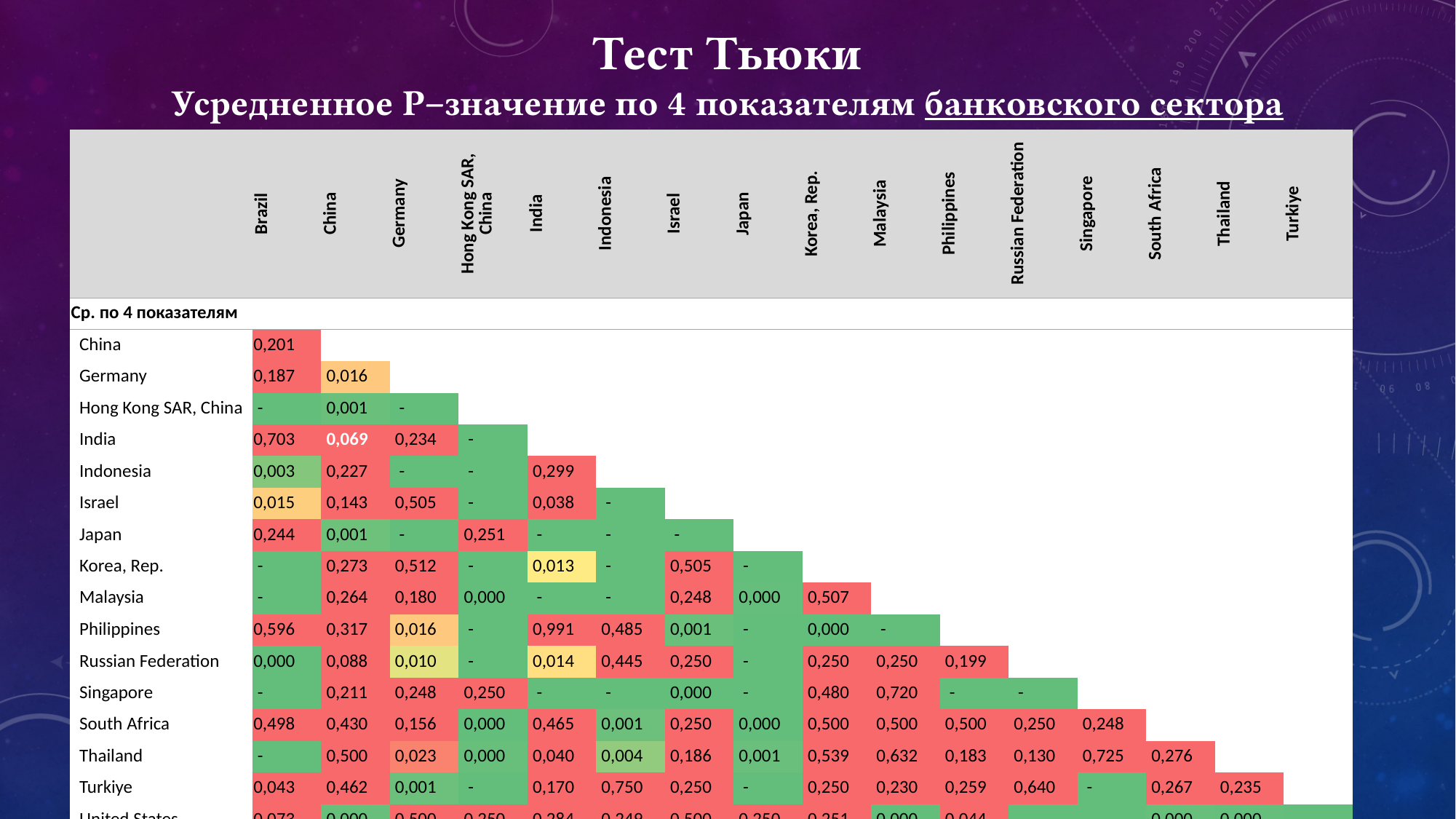

Тест Тьюки
Усредненное P–значение по 4 показателям банковского сектора
|  | Brazil | China | Germany | Hong Kong SAR, China | India | Indonesia | Israel | Japan | Korea, Rep. | Malaysia | Philippines | Russian Federation | Singapore | South Africa | Thailand | Turkiye |
| --- | --- | --- | --- | --- | --- | --- | --- | --- | --- | --- | --- | --- | --- | --- | --- | --- |
| Ср. по 4 показателям |  |  |  |  |  |  |  |  |  |  |  |  |  |  |  |  |
| China | 0,201 |  |  |  |  |  |  |  |  |  |  |  |  |  |  |  |
| Germany | 0,187 | 0,016 |  |  |  |  |  |  |  |  |  |  |  |  |  |  |
| Hong Kong SAR, China | - | 0,001 | - |  |  |  |  |  |  |  |  |  |  |  |  |  |
| India | 0,703 | 0,069 | 0,234 | - |  |  |  |  |  |  |  |  |  |  |  |  |
| Indonesia | 0,003 | 0,227 | - | - | 0,299 |  |  |  |  |  |  |  |  |  |  |  |
| Israel | 0,015 | 0,143 | 0,505 | - | 0,038 | - |  |  |  |  |  |  |  |  |  |  |
| Japan | 0,244 | 0,001 | - | 0,251 | - | - | - |  |  |  |  |  |  |  |  |  |
| Korea, Rep. | - | 0,273 | 0,512 | - | 0,013 | - | 0,505 | - |  |  |  |  |  |  |  |  |
| Malaysia | - | 0,264 | 0,180 | 0,000 | - | - | 0,248 | 0,000 | 0,507 |  |  |  |  |  |  |  |
| Philippines | 0,596 | 0,317 | 0,016 | - | 0,991 | 0,485 | 0,001 | - | 0,000 | - |  |  |  |  |  |  |
| Russian Federation | 0,000 | 0,088 | 0,010 | - | 0,014 | 0,445 | 0,250 | - | 0,250 | 0,250 | 0,199 |  |  |  |  |  |
| Singapore | - | 0,211 | 0,248 | 0,250 | - | - | 0,000 | - | 0,480 | 0,720 | - | - |  |  |  |  |
| South Africa | 0,498 | 0,430 | 0,156 | 0,000 | 0,465 | 0,001 | 0,250 | 0,000 | 0,500 | 0,500 | 0,500 | 0,250 | 0,248 |  |  |  |
| Thailand | - | 0,500 | 0,023 | 0,000 | 0,040 | 0,004 | 0,186 | 0,001 | 0,539 | 0,632 | 0,183 | 0,130 | 0,725 | 0,276 |  |  |
| Turkiye | 0,043 | 0,462 | 0,001 | - | 0,170 | 0,750 | 0,250 | - | 0,250 | 0,230 | 0,259 | 0,640 | - | 0,267 | 0,235 |  |
| United States | 0,073 | 0,000 | 0,500 | 0,250 | 0,284 | 0,249 | 0,500 | 0,250 | 0,251 | 0,000 | 0,044 | - | - | 0,000 | 0,000 | - |